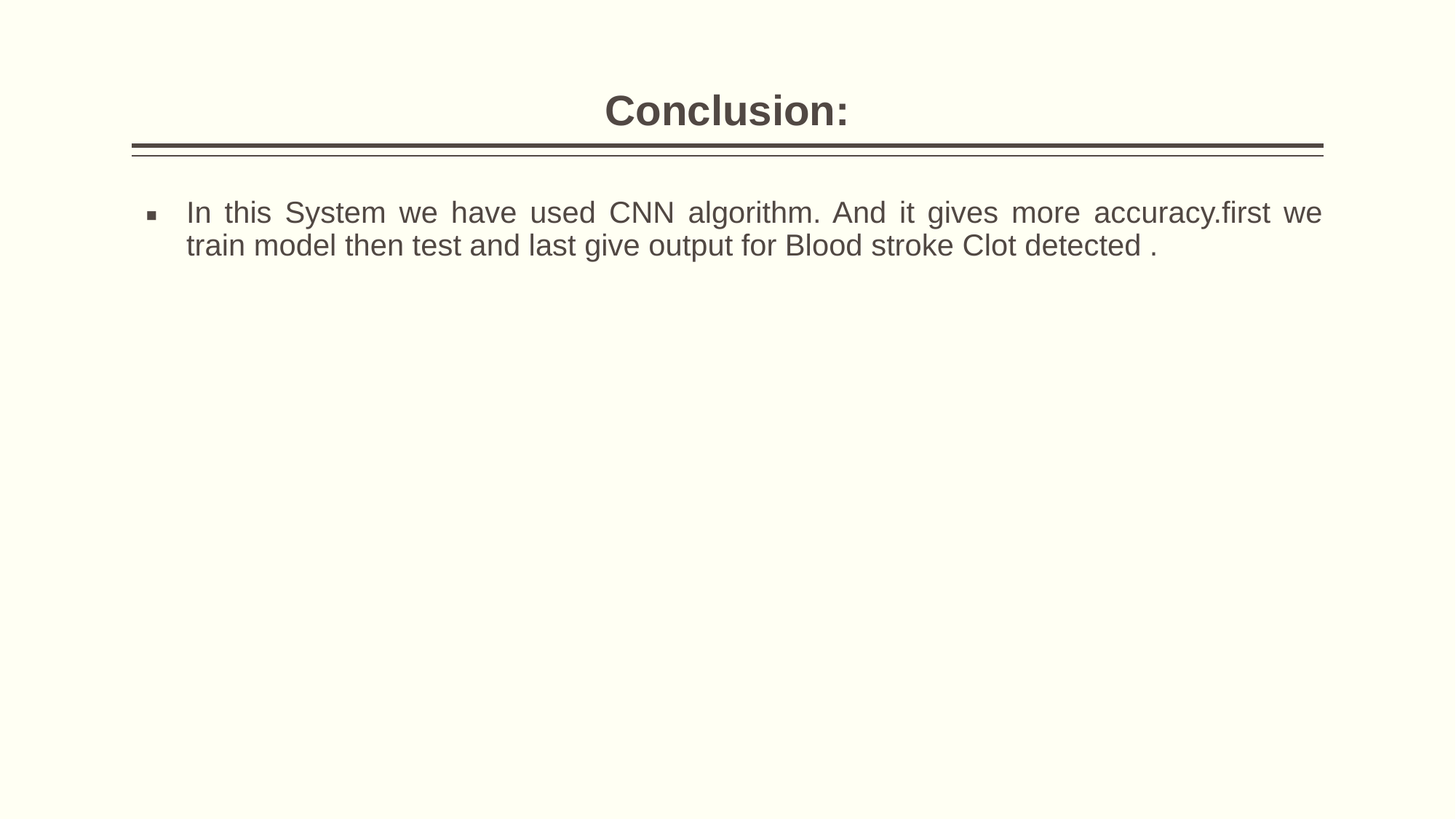

# Conclusion:
In this System we have used CNN algorithm. And it gives more accuracy.first we train model then test and last give output for Blood stroke Clot detected .